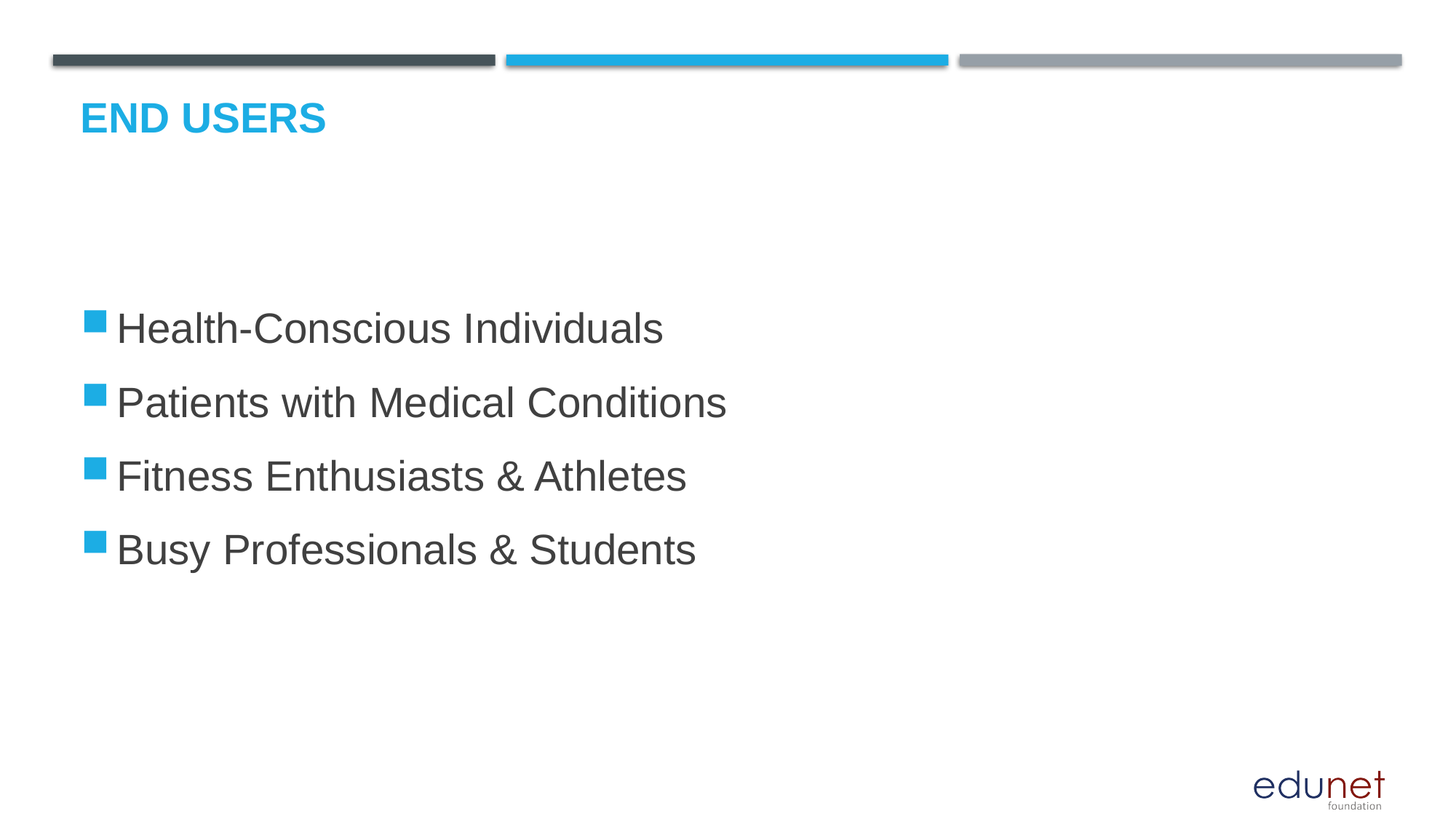

# End users
Health-Conscious Individuals
Patients with Medical Conditions
Fitness Enthusiasts & Athletes
Busy Professionals & Students